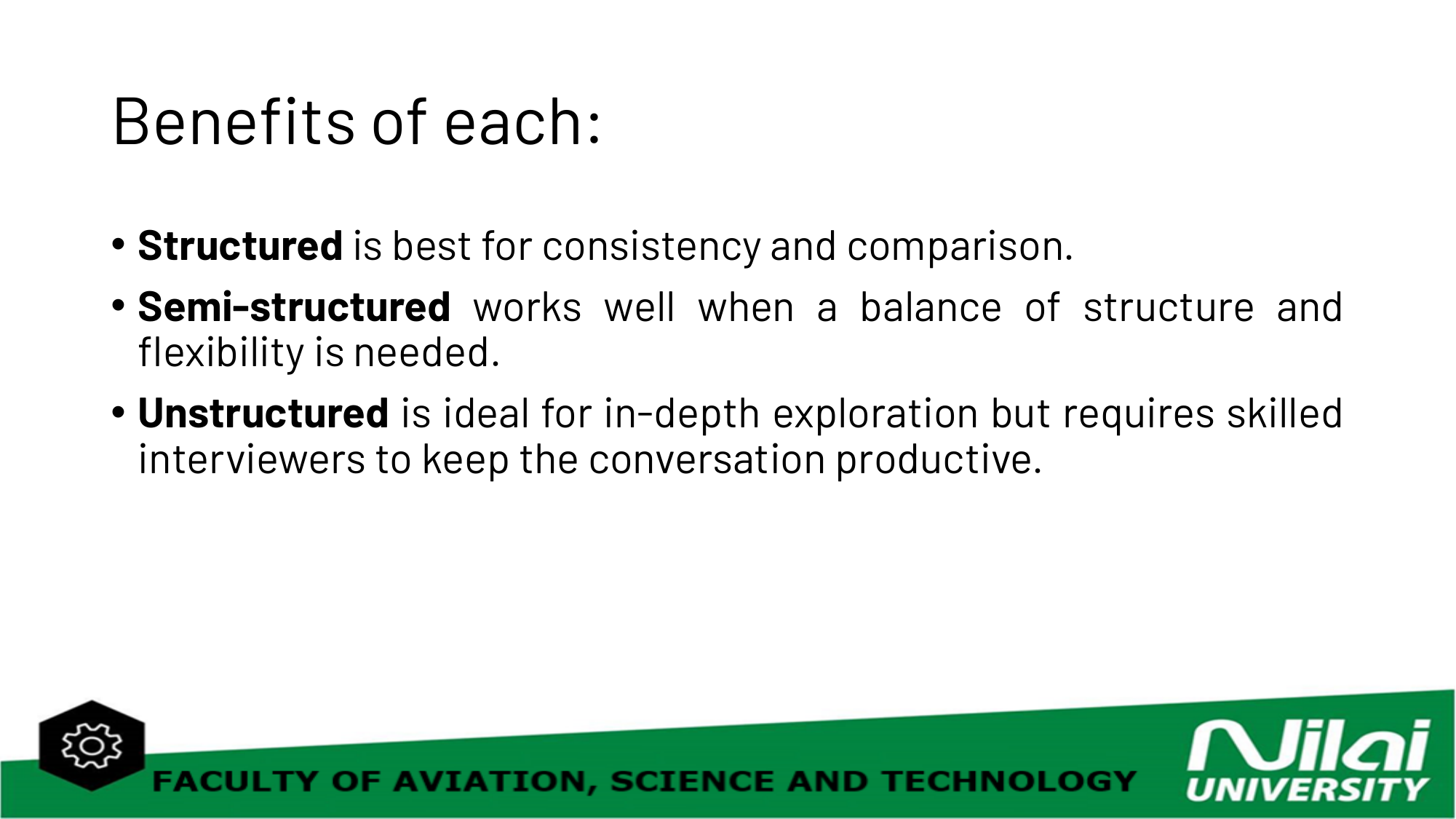

# Benefits of each:
Structured is best for consistency and comparison.
Semi-structured works well when a balance of structure and flexibility is needed.
Unstructured is ideal for in-depth exploration but requires skilled interviewers to keep the conversation productive.